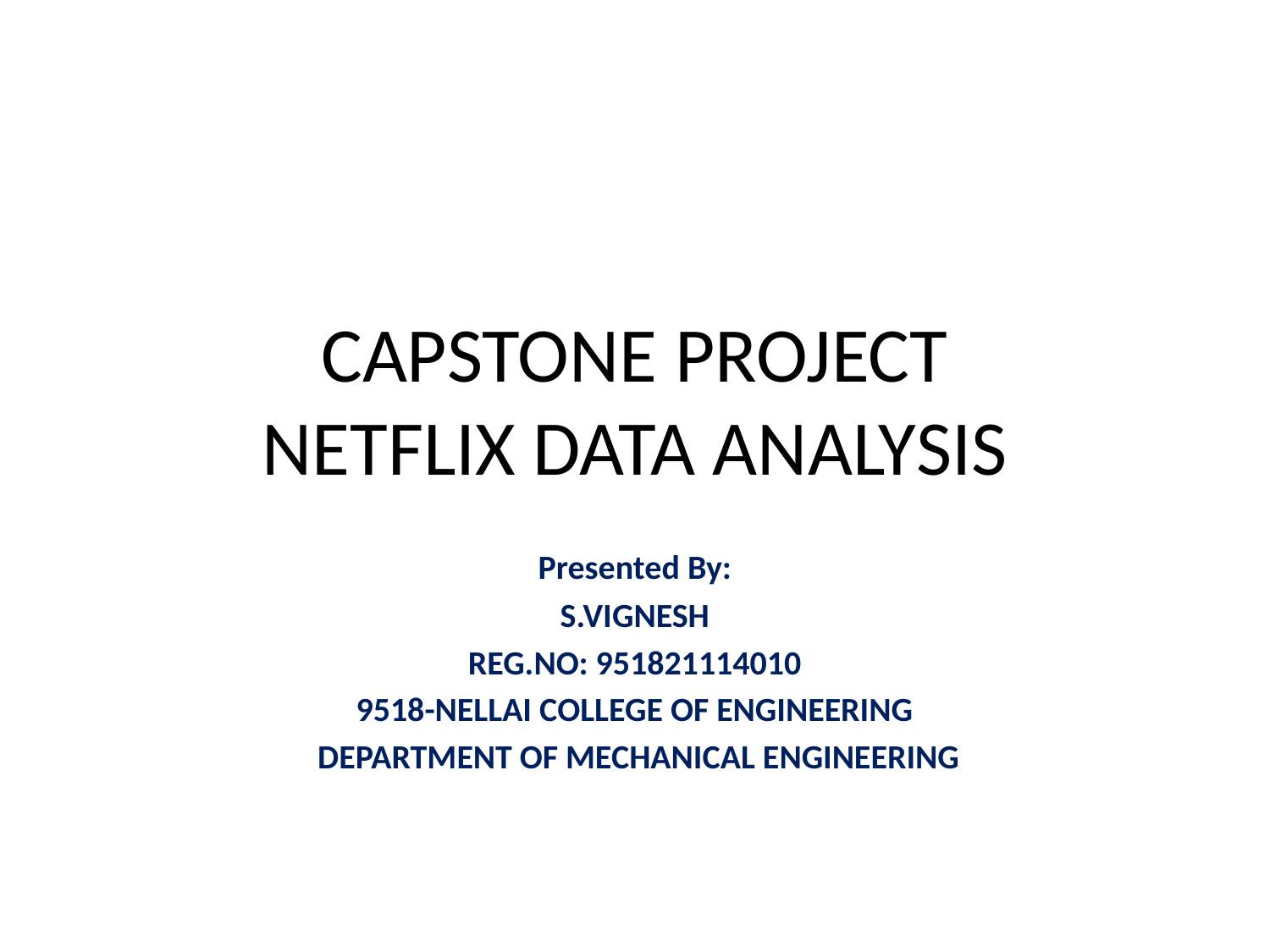

# CAPSTONE PROJECT NETFLIX DATA ANALYSIS
Presented By:
S.VIGNESH
REG.NO: 951821114010
9518-NELLAI COLLEGE OF ENGINEERING
 DEPARTMENT OF MECHANICAL ENGINEERING